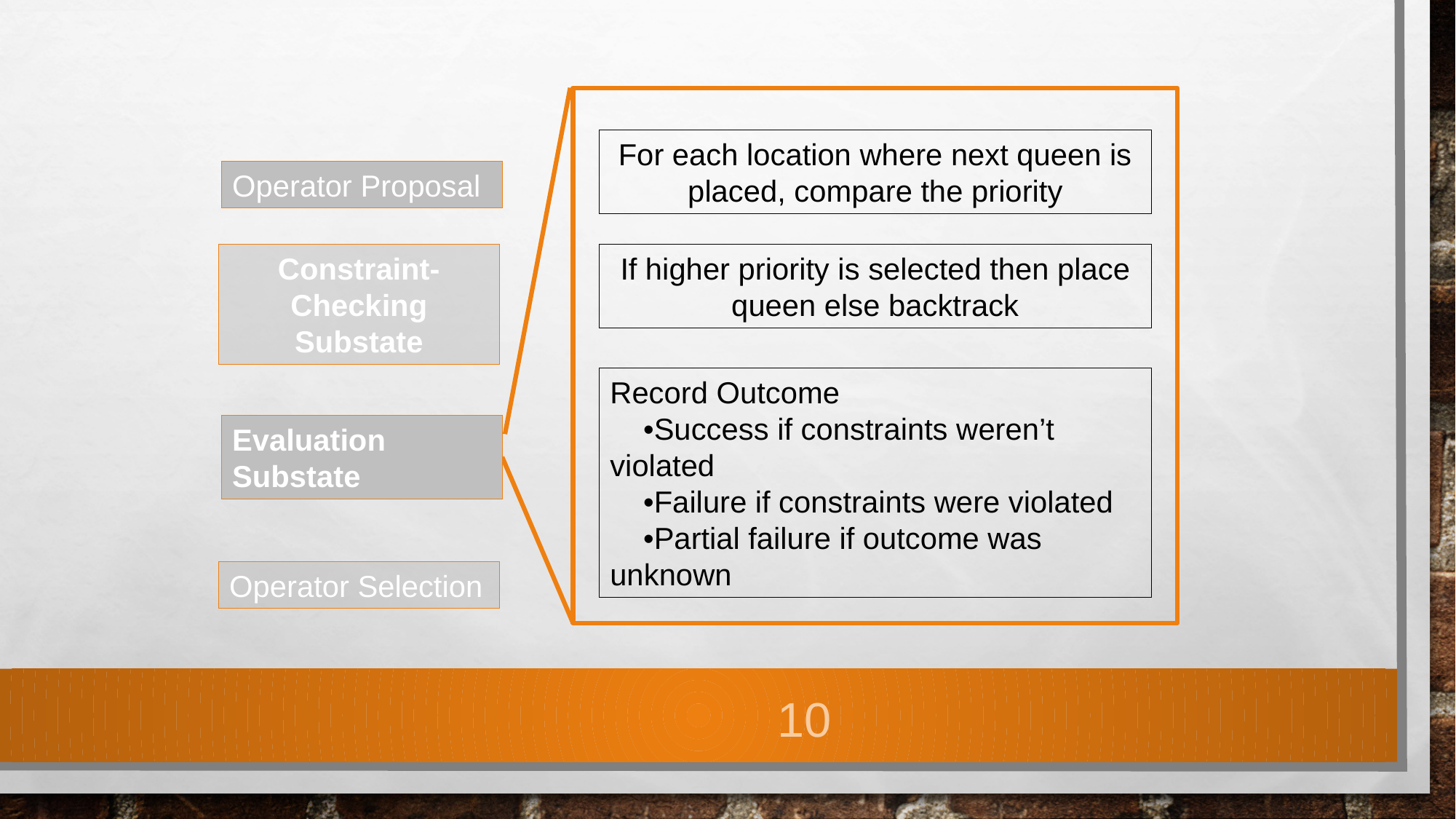

For each location where next queen is placed, compare the priority
Operator Proposal
Constraint-Checking Substate
If higher priority is selected then place queen else backtrack
Record Outcome
    •Success if constraints weren’t violated
    •Failure if constraints were violated
    •Partial failure if outcome was unknown
Evaluation Substate
Operator Selection
10